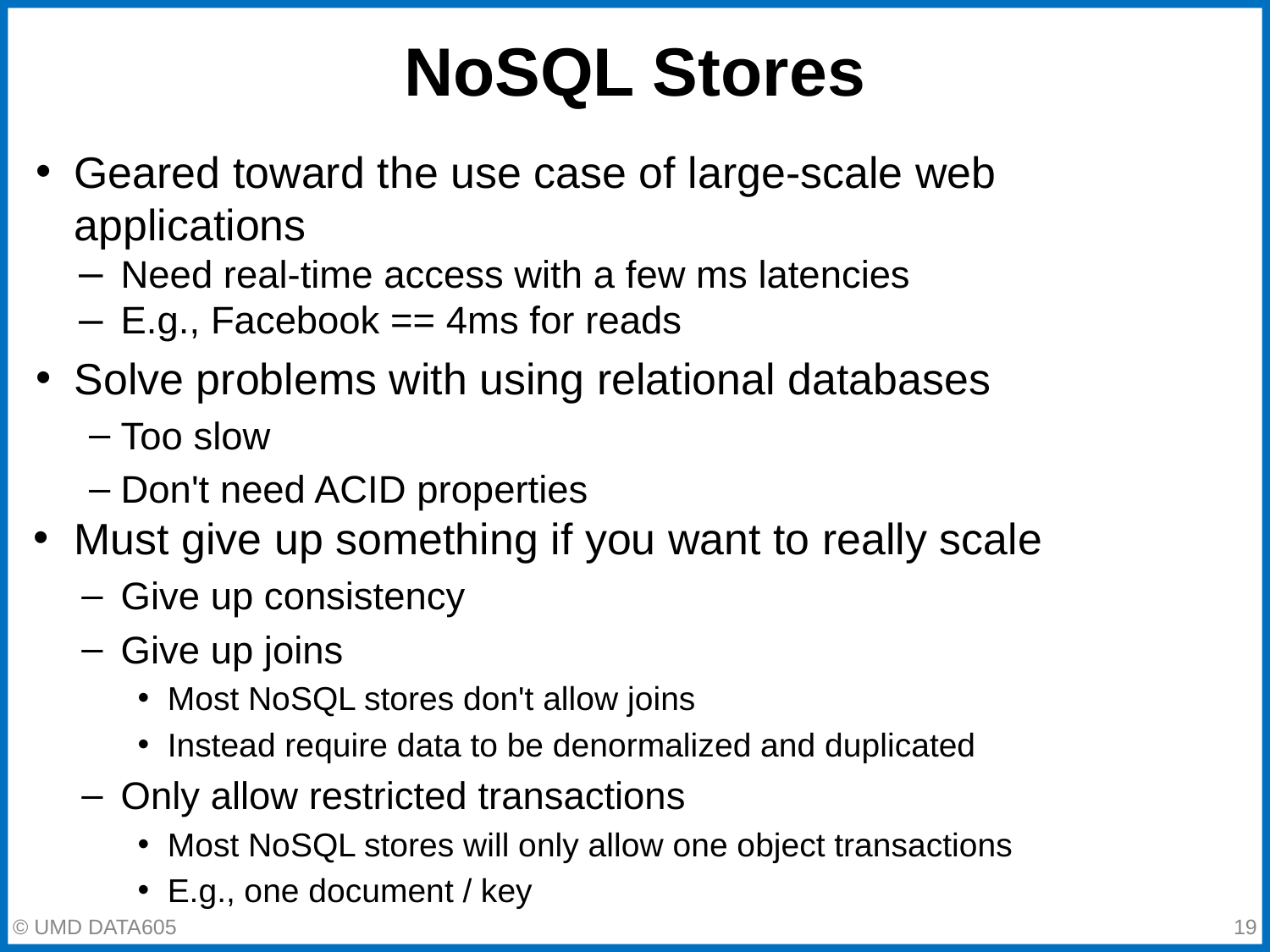

# NoSQL Stores
Geared toward the use case of large-scale web applications
Need real-time access with a few ms latencies
E.g., Facebook == 4ms for reads
Solve problems with using relational databases
Too slow
Don't need ACID properties
Must give up something if you want to really scale
Give up consistency
Give up joins
Most NoSQL stores don't allow joins
Instead require data to be denormalized and duplicated
Only allow restricted transactions
Most NoSQL stores will only allow one object transactions
E.g., one document / key
19